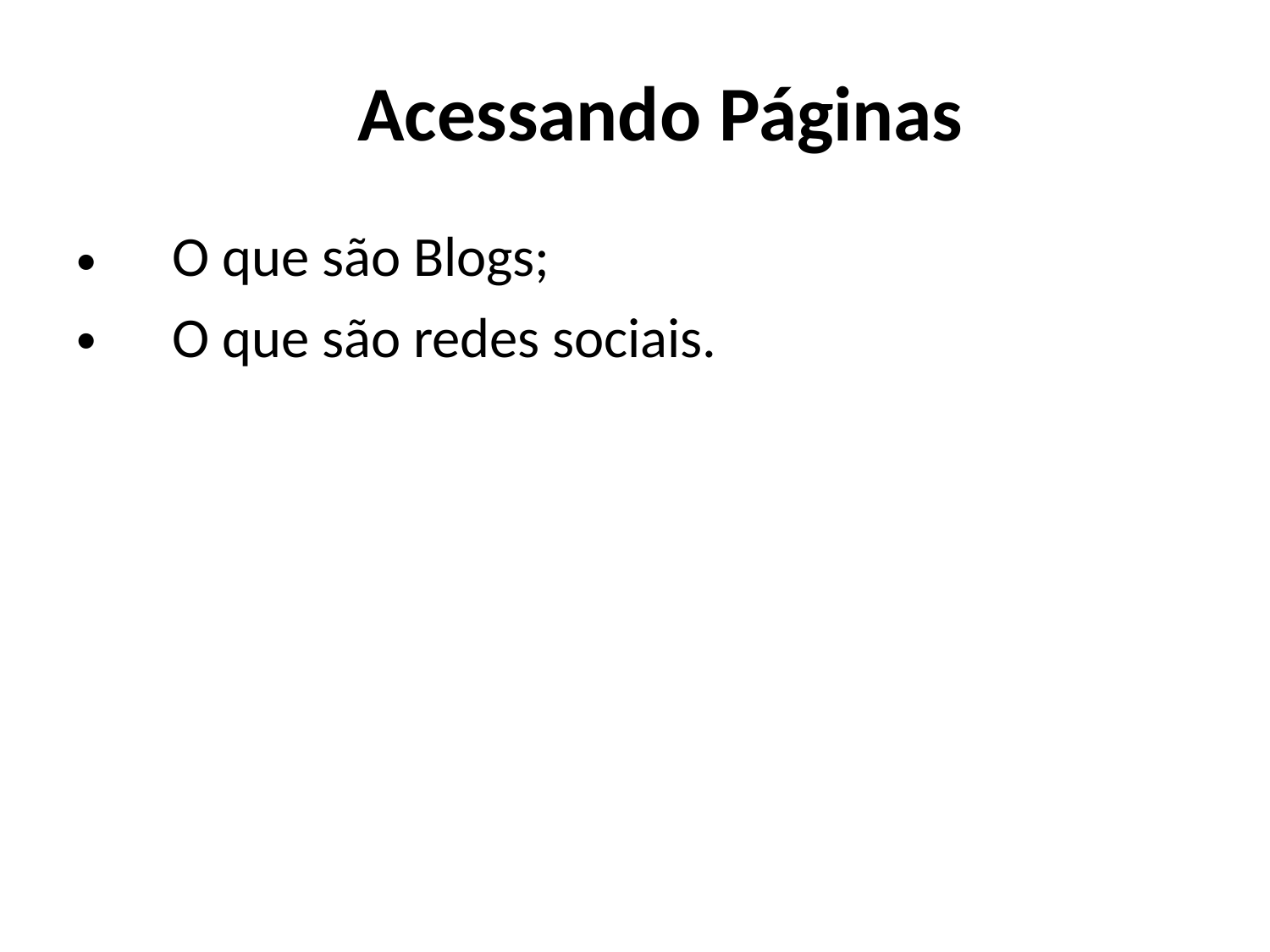

# Acessando Páginas
O que são Blogs;
O que são redes sociais.
•
•